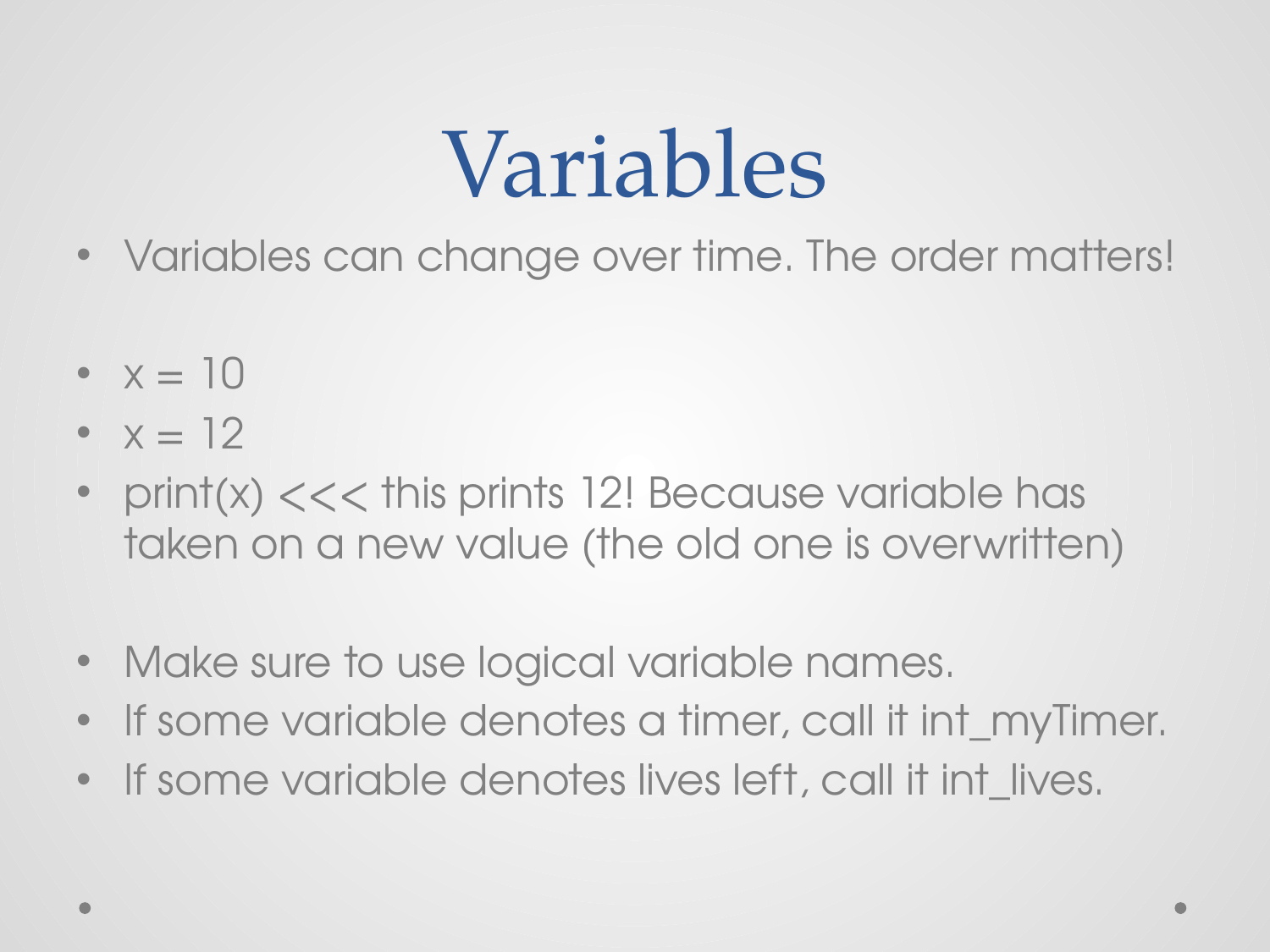

# Variables
Variables can change over time. The order matters!

x = 10
x = 12
print(x) <<< this prints 12! Because variable has taken on a new value (the old one is overwritten)

Make sure to use logical variable names.
If some variable denotes a timer, call it int_myTimer.
If some variable denotes lives left, call it int_lives.